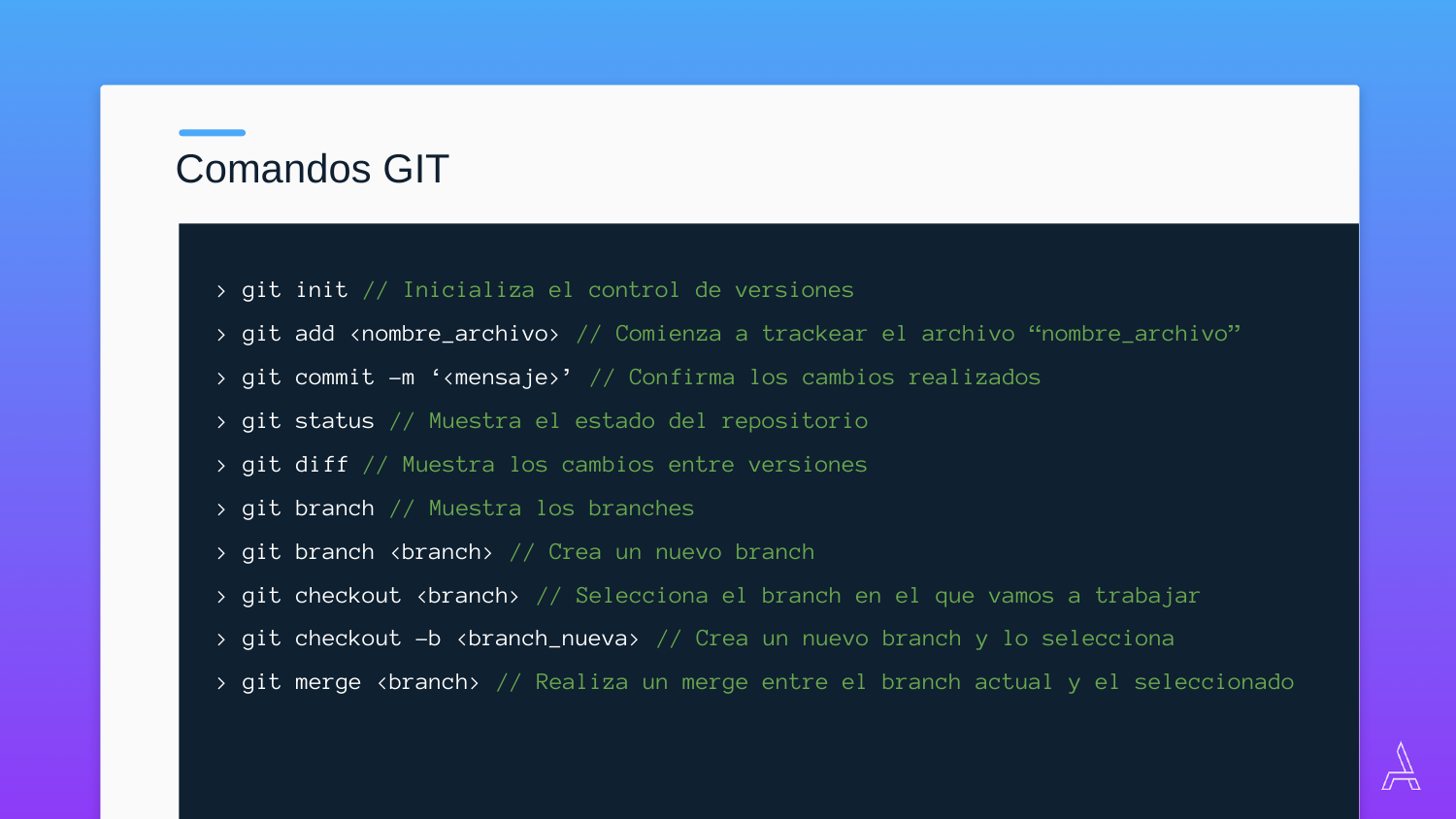

Comandos GIT

> git init // Inicializa el control de versiones
> git add <nombre_archivo> // Comienza a trackear el archivo “nombre_archivo”
> git commit -m ‘<mensaje>’ // Confirma los cambios realizados
> git status // Muestra el estado del repositorio
> git diff // Muestra los cambios entre versiones
> git branch // Muestra los branches
> git branch <branch> // Crea un nuevo branch
> git checkout <branch> // Selecciona el branch en el que vamos a trabajar
> git checkout -b <branch_nueva> // Crea un nuevo branch y lo selecciona
> git merge <branch> // Realiza un merge entre el branch actual y el seleccionado